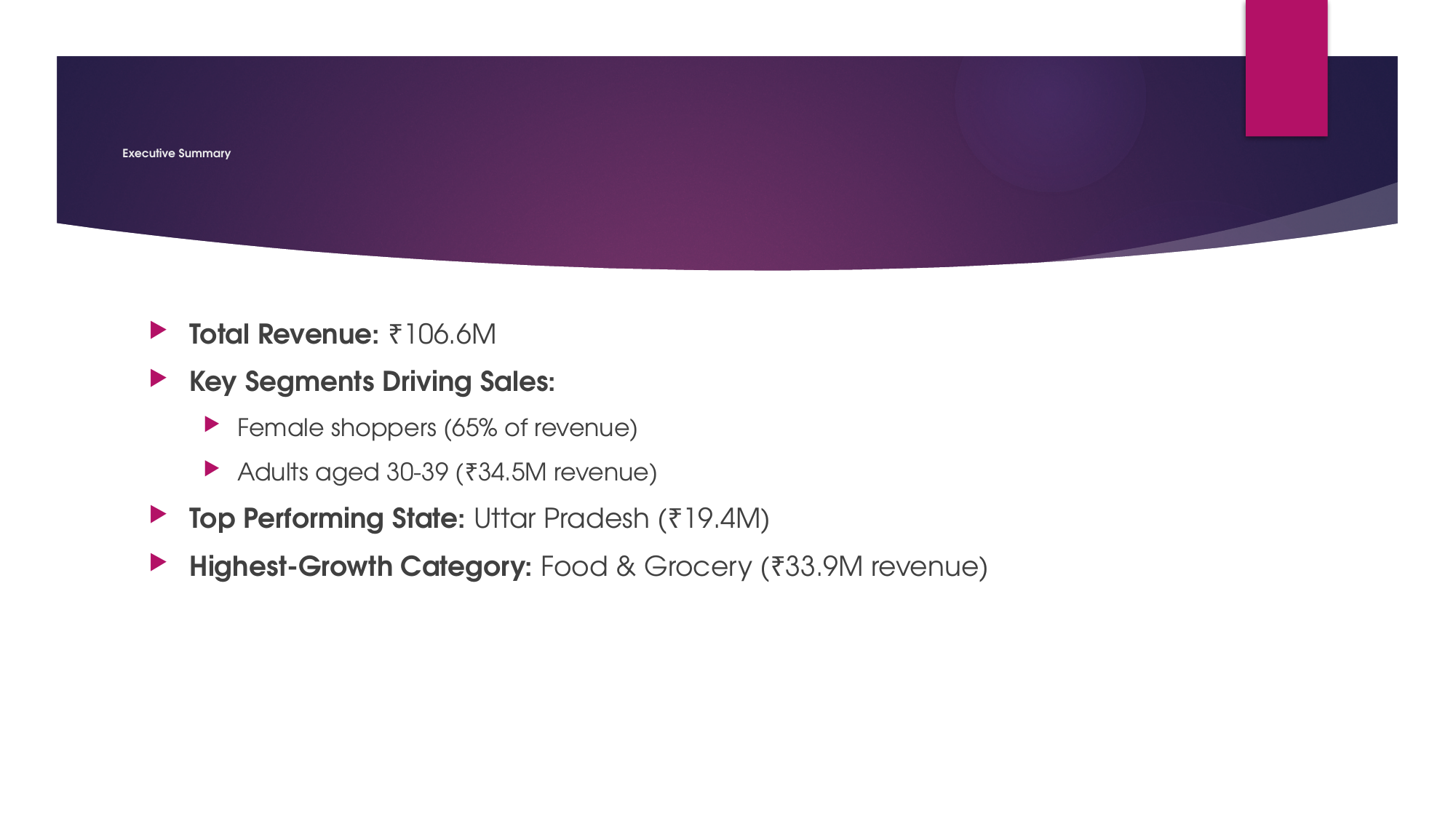

# Executive Summary
Total Revenue: ₹106.6M
Key Segments Driving Sales:
Female shoppers (65% of revenue)
Adults aged 30-39 (₹34.5M revenue)
Top Performing State: Uttar Pradesh (₹19.4M)
Highest-Growth Category: Food & Grocery (₹33.9M revenue)